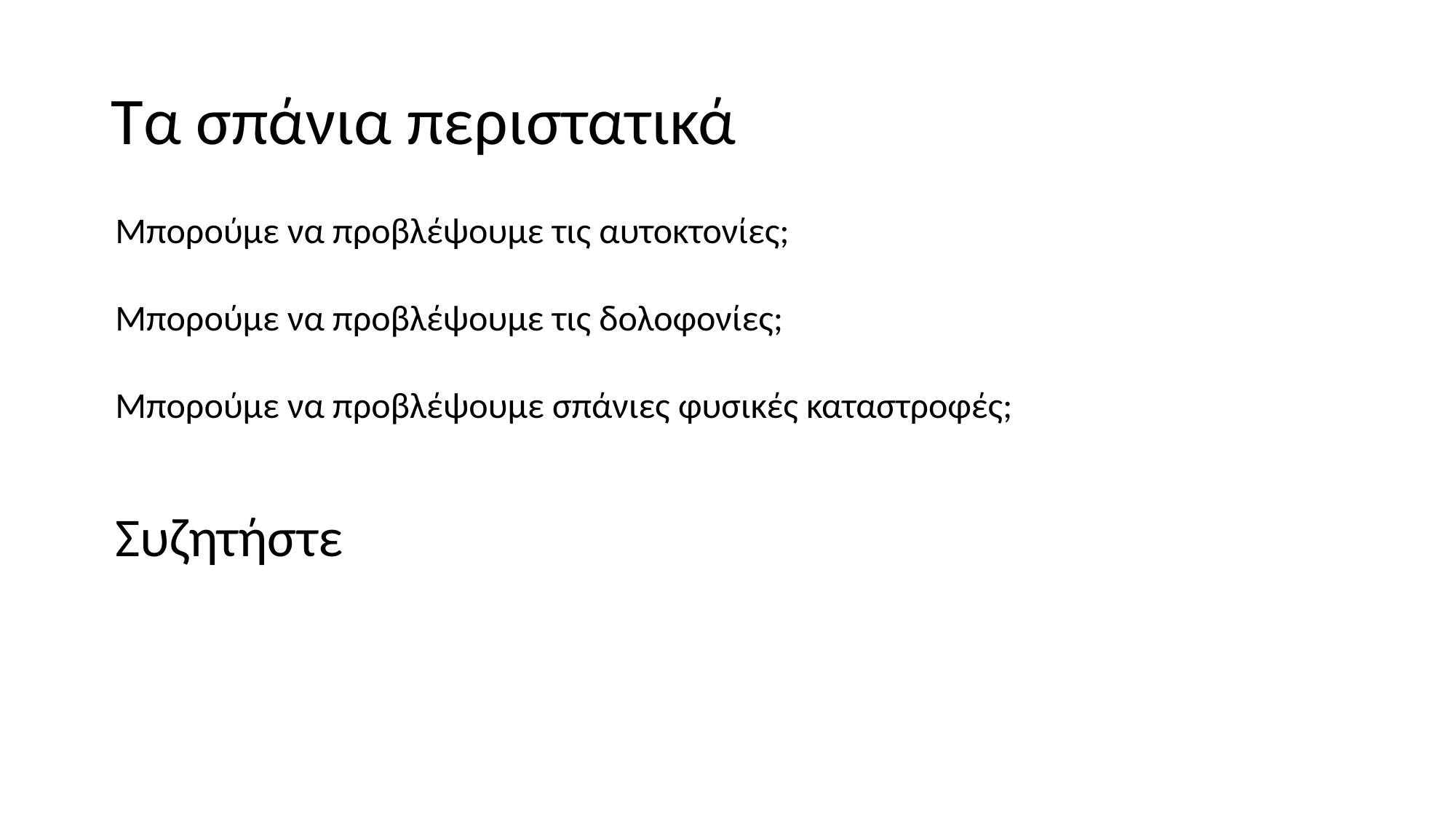

# Τα σπάνια περιστατικά
Μπορούμε να προβλέψουμε τις αυτοκτονίες;

Μπορούμε να προβλέψουμε τις δολοφονίες;

Μπορούμε να προβλέψουμε σπάνιες φυσικές καταστροφές;

Συζητήστε